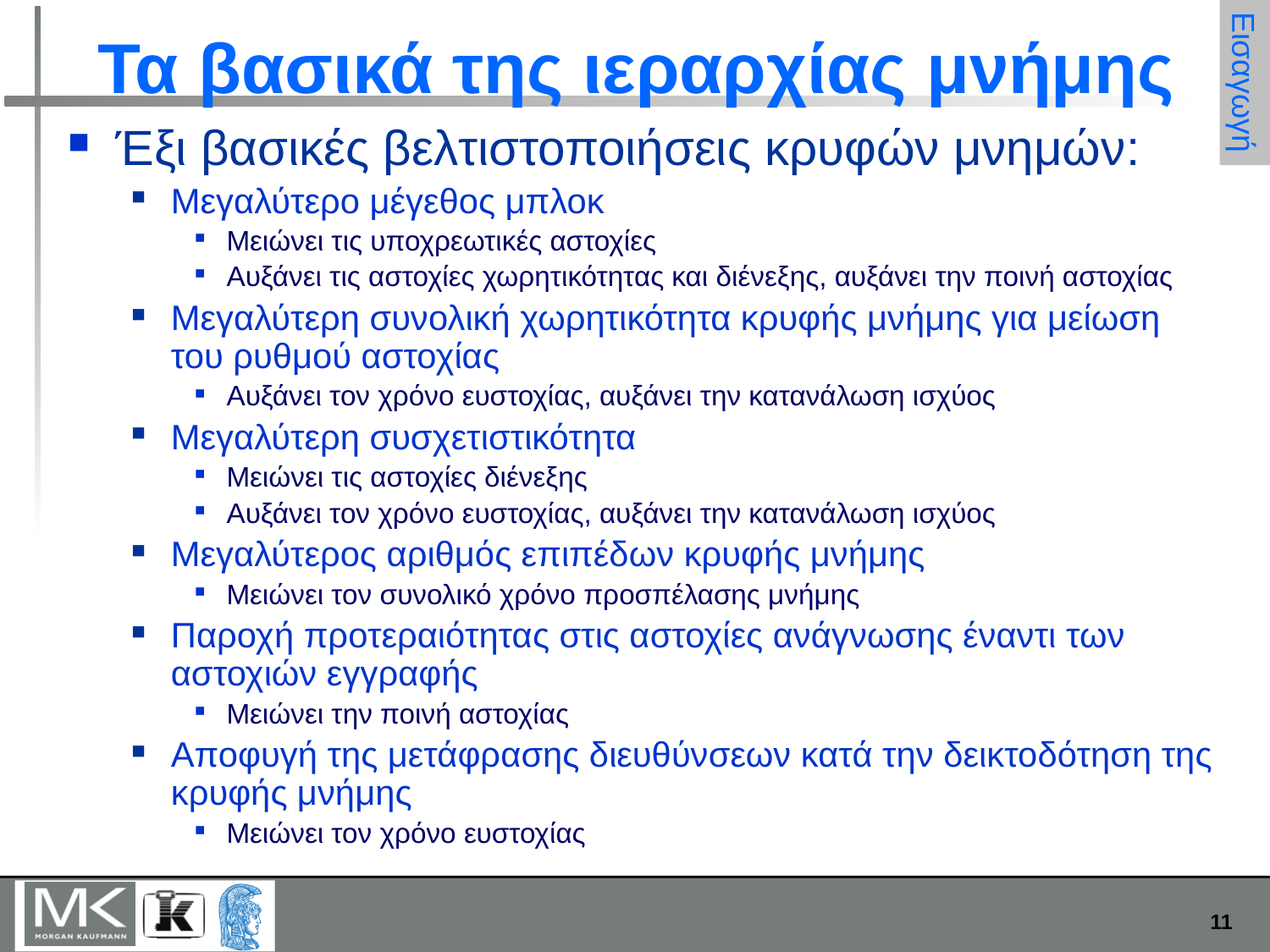

# Τα βασικά της ιεραρχίας μνήμης
Εισαγωγή
Έξι βασικές βελτιστοποιήσεις κρυφών μνημών:
Μεγαλύτερο μέγεθος μπλοκ
Μειώνει τις υποχρεωτικές αστοχίες
Αυξάνει τις αστοχίες χωρητικότητας και διένεξης, αυξάνει την ποινή αστοχίας
Μεγαλύτερη συνολική χωρητικότητα κρυφής μνήμης για μείωση του ρυθμού αστοχίας
Αυξάνει τον χρόνο ευστοχίας, αυξάνει την κατανάλωση ισχύος
Μεγαλύτερη συσχετιστικότητα
Μειώνει τις αστοχίες διένεξης
Αυξάνει τον χρόνο ευστοχίας, αυξάνει την κατανάλωση ισχύος
Μεγαλύτερος αριθμός επιπέδων κρυφής μνήμης
Μειώνει τον συνολικό χρόνο προσπέλασης μνήμης
Παροχή προτεραιότητας στις αστοχίες ανάγνωσης έναντι των αστοχιών εγγραφής
Μειώνει την ποινή αστοχίας
Αποφυγή της μετάφρασης διευθύνσεων κατά την δεικτοδότηση της κρυφής μνήμης
Μειώνει τον χρόνο ευστοχίας